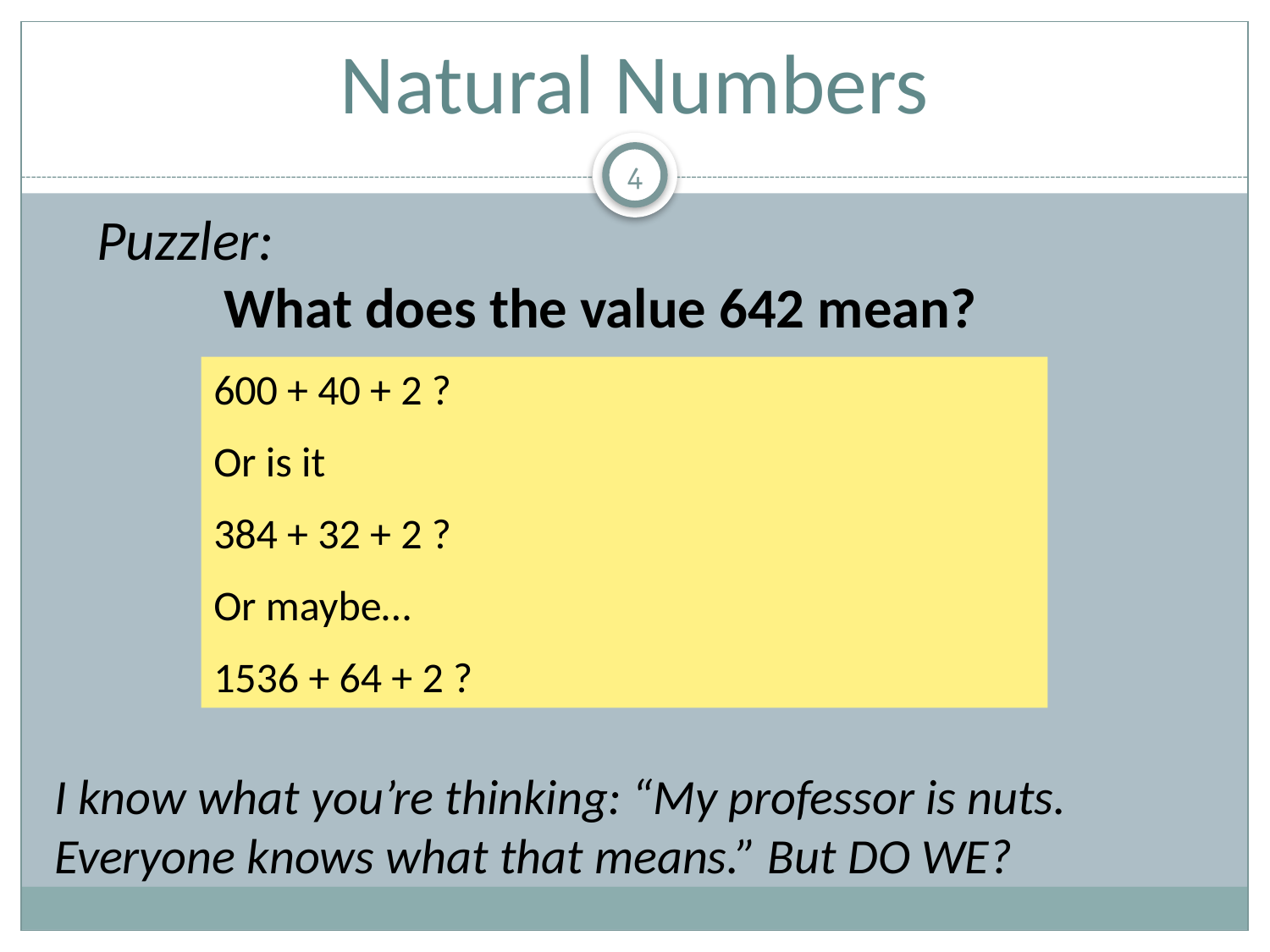

# Natural Numbers
4

Puzzler:
	What does the value 642 mean?

600 + 40 + 2 ?
Or is it
384 + 32 + 2 ?
Or maybe…
1536 + 64 + 2 ?
I know what you’re thinking: “My professor is nuts. Everyone knows what that means.” But DO WE?